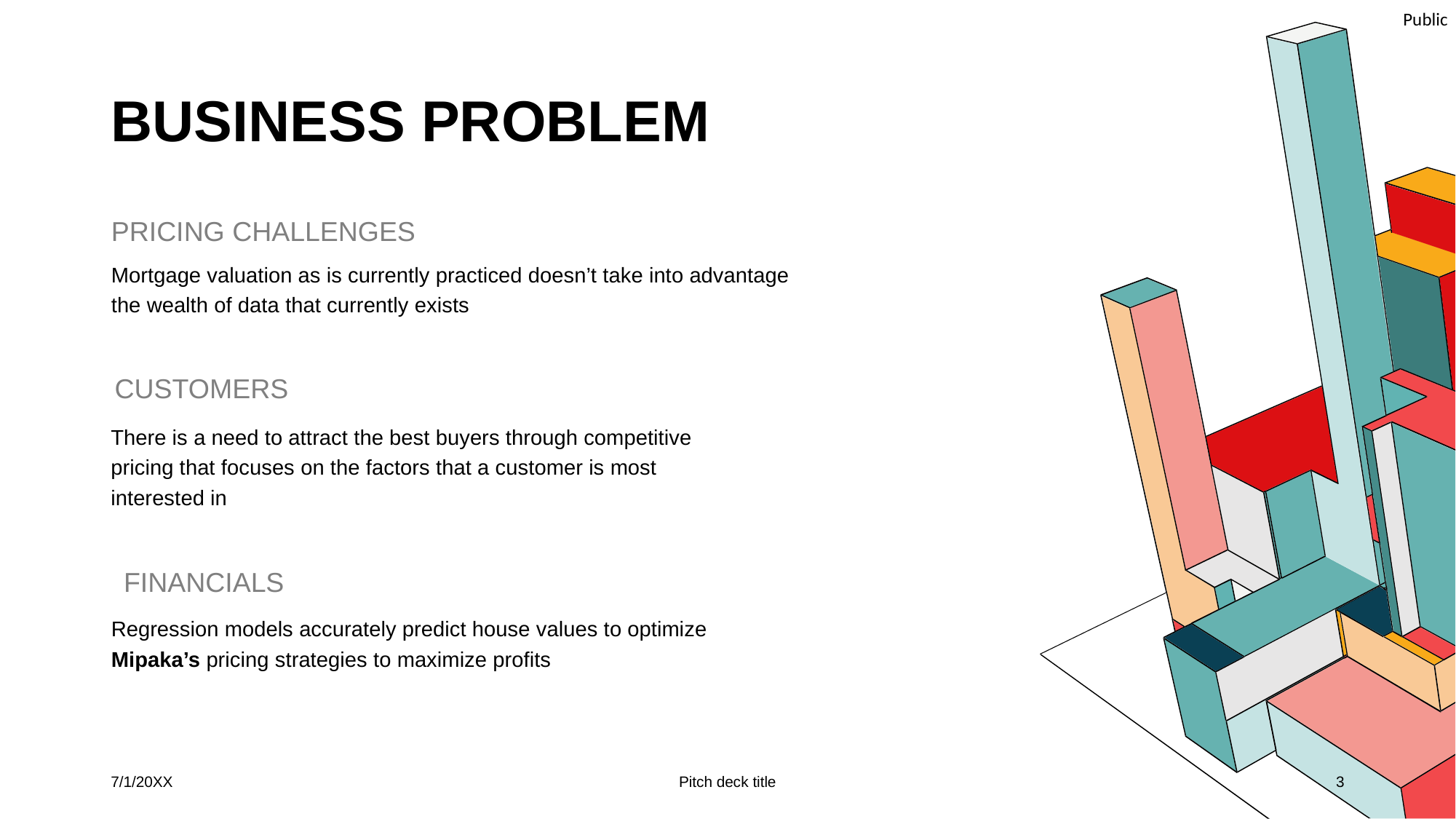

# Business problem
PRICING CHALLENGES
Mortgage valuation as is currently practiced doesn’t take into advantage the wealth of data that currently exists
CUSTOMERS
There is a need to attract the best buyers through competitive pricing that focuses on the factors that a customer is most interested in
FINANCIALS
Regression models accurately predict house values to optimize Mipaka’s pricing strategies to maximize profits
7/1/20XX
Pitch deck title
3